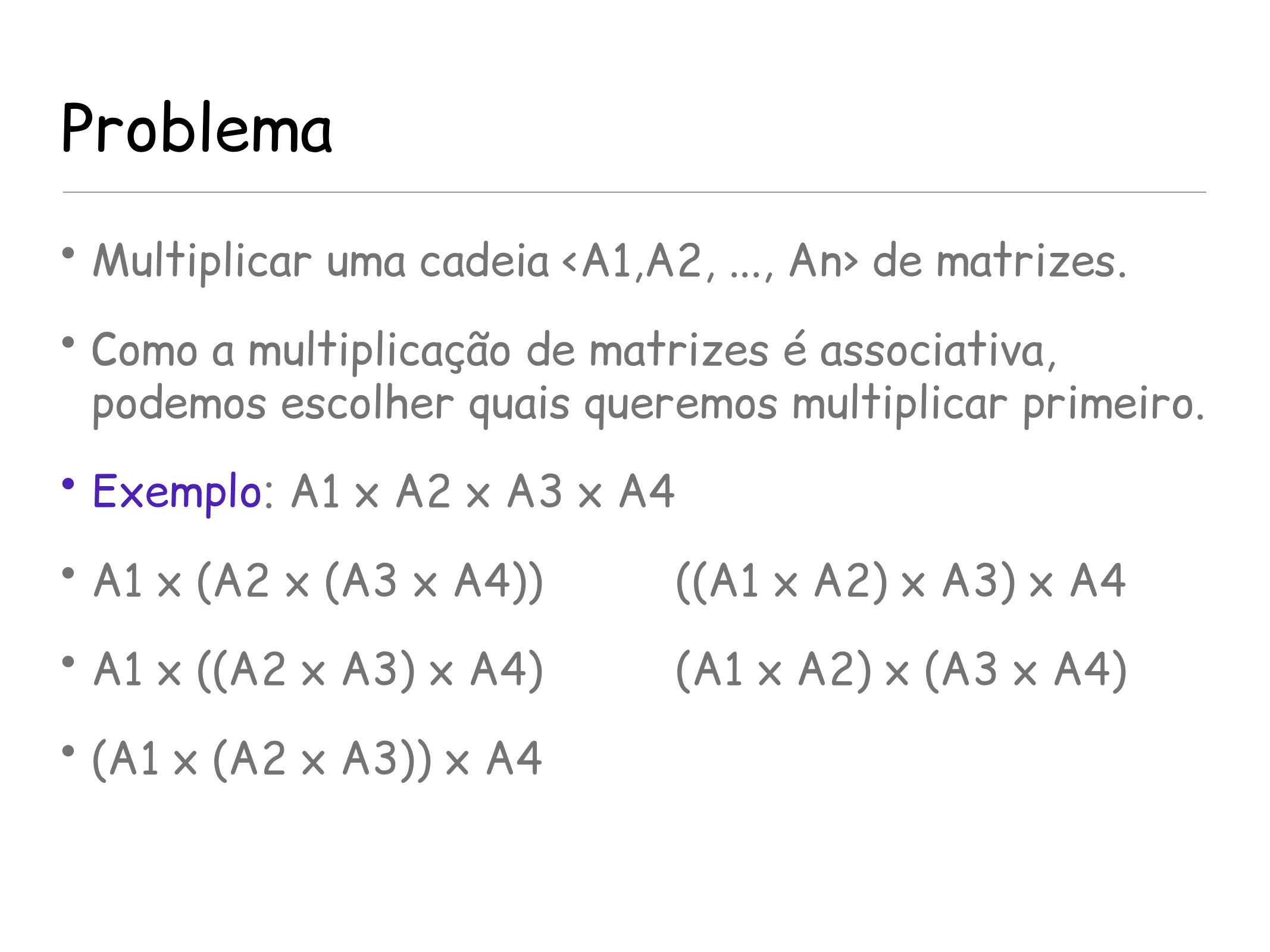

# Problema
Multiplicar uma cadeia <A1,A2, ..., An> de matrizes.
Como a multiplicação de matrizes é associativa, podemos escolher quais queremos multiplicar primeiro.
Exemplo: A1 x A2 x A3 x A4
A1 x (A2 x (A3 x A4))          ((A1 x A2) x A3) x A4
A1 x ((A2 x A3) x A4)          (A1 x A2) x (A3 x A4)
(A1 x (A2 x A3)) x A4